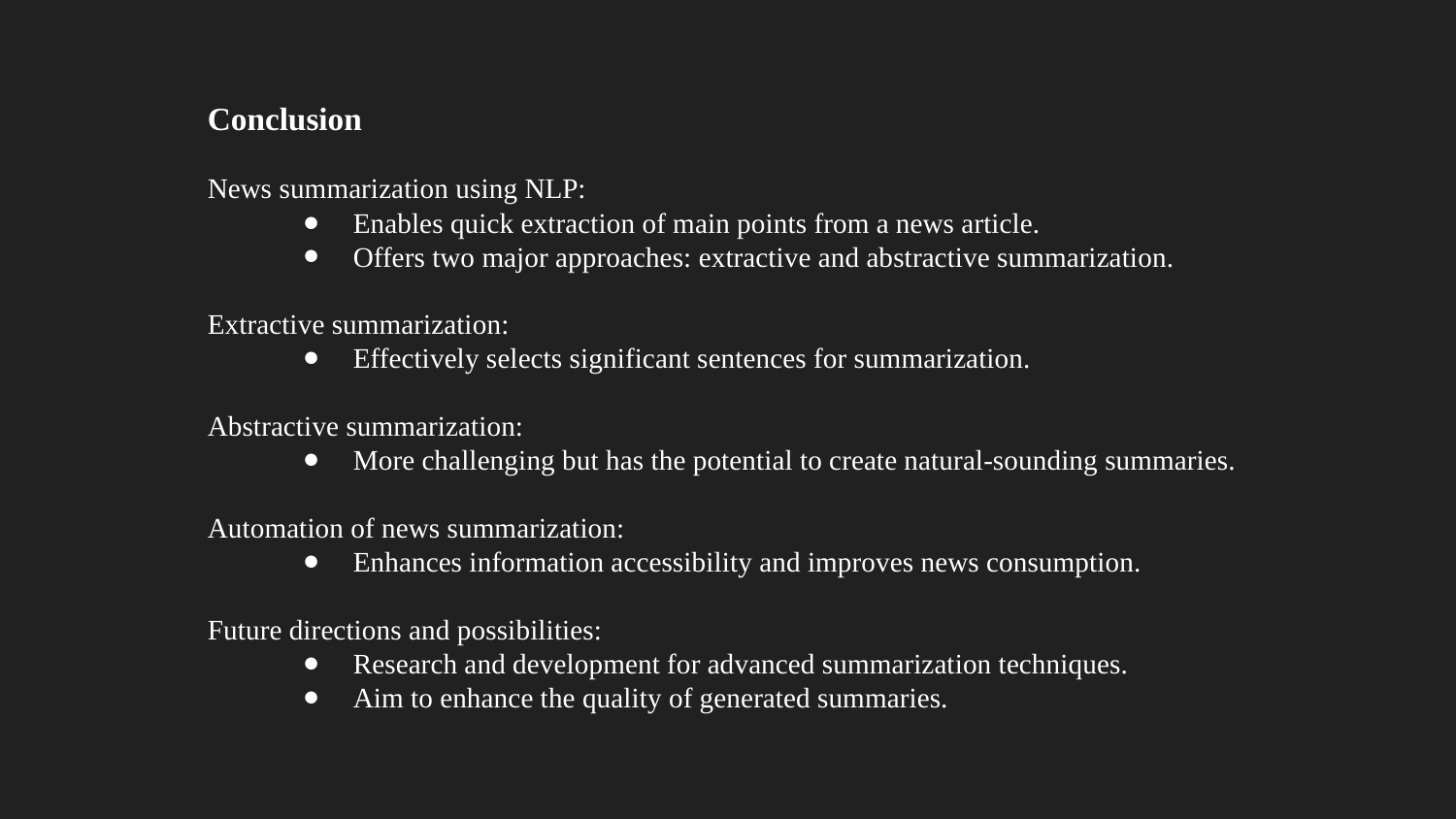

Conclusion

News summarization using NLP:
Enables quick extraction of main points from a news article.
Offers two major approaches: extractive and abstractive summarization.

Extractive summarization:
Effectively selects significant sentences for summarization.

Abstractive summarization:
More challenging but has the potential to create natural-sounding summaries.

Automation of news summarization:
Enhances information accessibility and improves news consumption.

Future directions and possibilities:
Research and development for advanced summarization techniques.
Aim to enhance the quality of generated summaries.